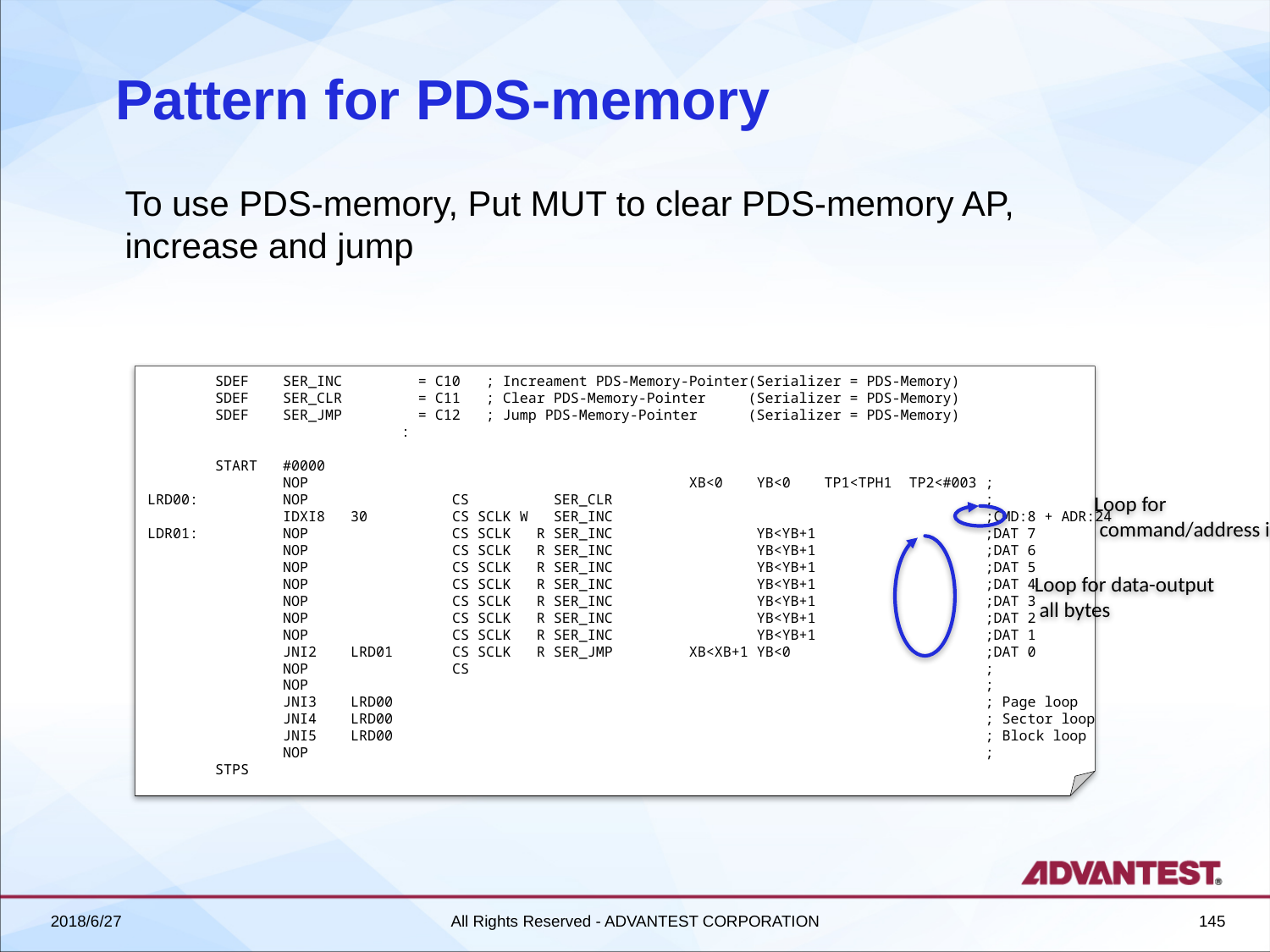

# Pattern for PDS-memory
To use PDS-memory, Put MUT to clear PDS-memory AP, increase and jump
        SDEF    SER_INC         = C10   ; Increament PDS-Memory-Pointer(Serializer = PDS-Memory)
        SDEF    SER_CLR         = C11   ; Clear PDS-Memory-Pointer     (Serializer = PDS-Memory)
        SDEF    SER_JMP         = C12   ; Jump PDS-Memory-Pointer      (Serializer = PDS-Memory)
		:

        START   #0000
                NOP                                             XB<0    YB<0    TP1<TPH1  TP2<#003 ;
LRD00:          NOP                 CS          SER_CLR                                            ;
                IDXI8   30          CS SCLK W   SER_INC                                            ;CMD:8 + ADR:24
LDR01:          NOP                 CS SCLK   R SER_INC                 YB<YB+1                    ;DAT 7
                NOP                 CS SCLK   R SER_INC                 YB<YB+1                    ;DAT 6
                NOP                 CS SCLK   R SER_INC                 YB<YB+1                    ;DAT 5
                NOP                 CS SCLK   R SER_INC                 YB<YB+1                    ;DAT 4
                NOP                 CS SCLK   R SER_INC                 YB<YB+1                    ;DAT 3
                NOP                 CS SCLK   R SER_INC                 YB<YB+1                    ;DAT 2
                NOP                 CS SCLK   R SER_INC                 YB<YB+1                    ;DAT 1
                JNI2    LRD01       CS SCLK   R SER_JMP         XB<XB+1 YB<0                       ;DAT 0
                NOP                 CS                                                             ;
                NOP                                                                                ;
                JNI3    LRD00                                                                      ; Page loop
                JNI4    LRD00                                                                      ; Sector loop
                JNI5    LRD00                                                                      ; Block loop
                NOP                                                                                ;
        STPS
	Loop for
	 command/address input
	Loop for data-output
	 all bytes
2018/6/27
All Rights Reserved - ADVANTEST CORPORATION
145